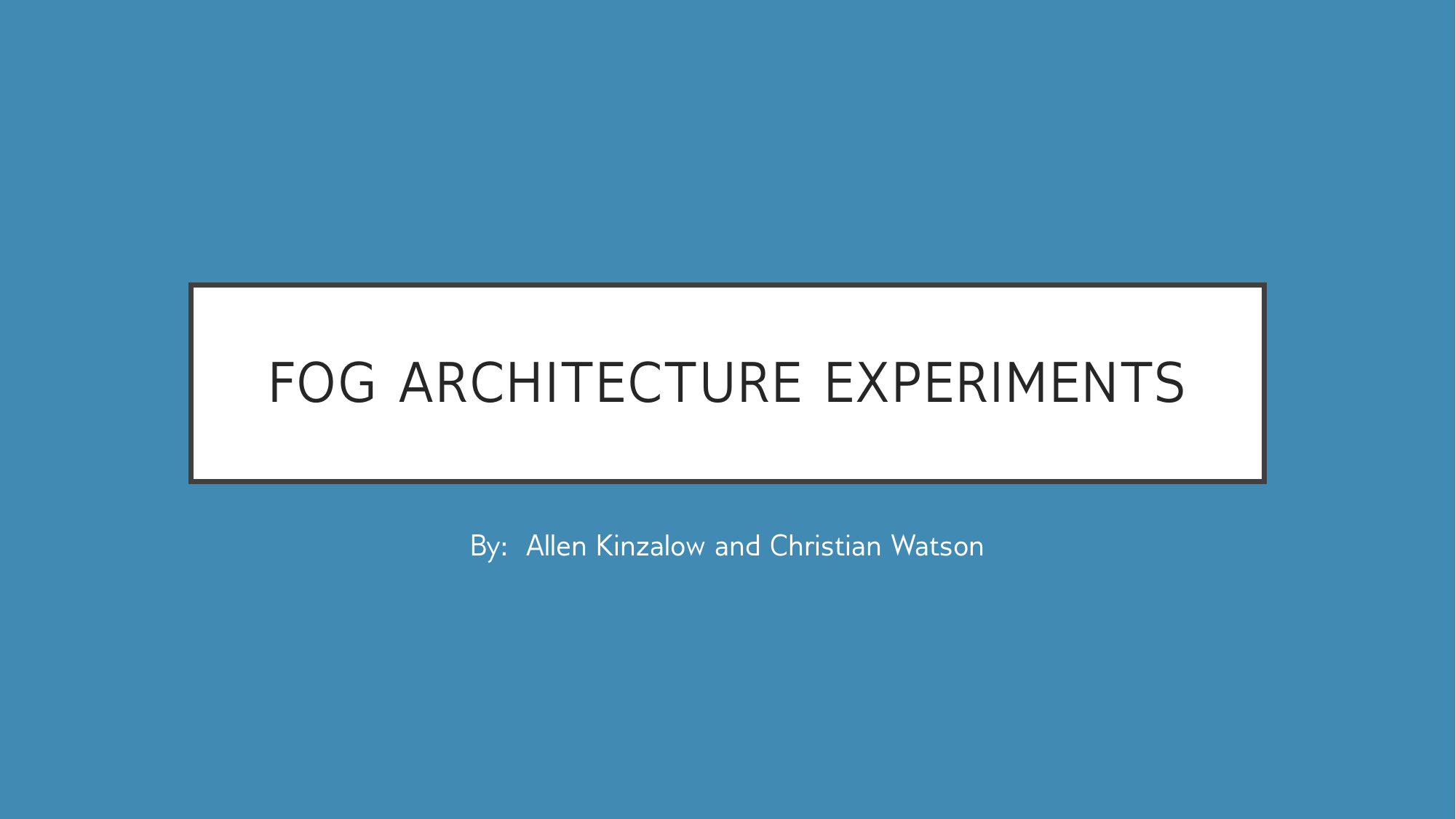

# Fog Architecture Experiments
By:  Allen Kinzalow and Christian Watson